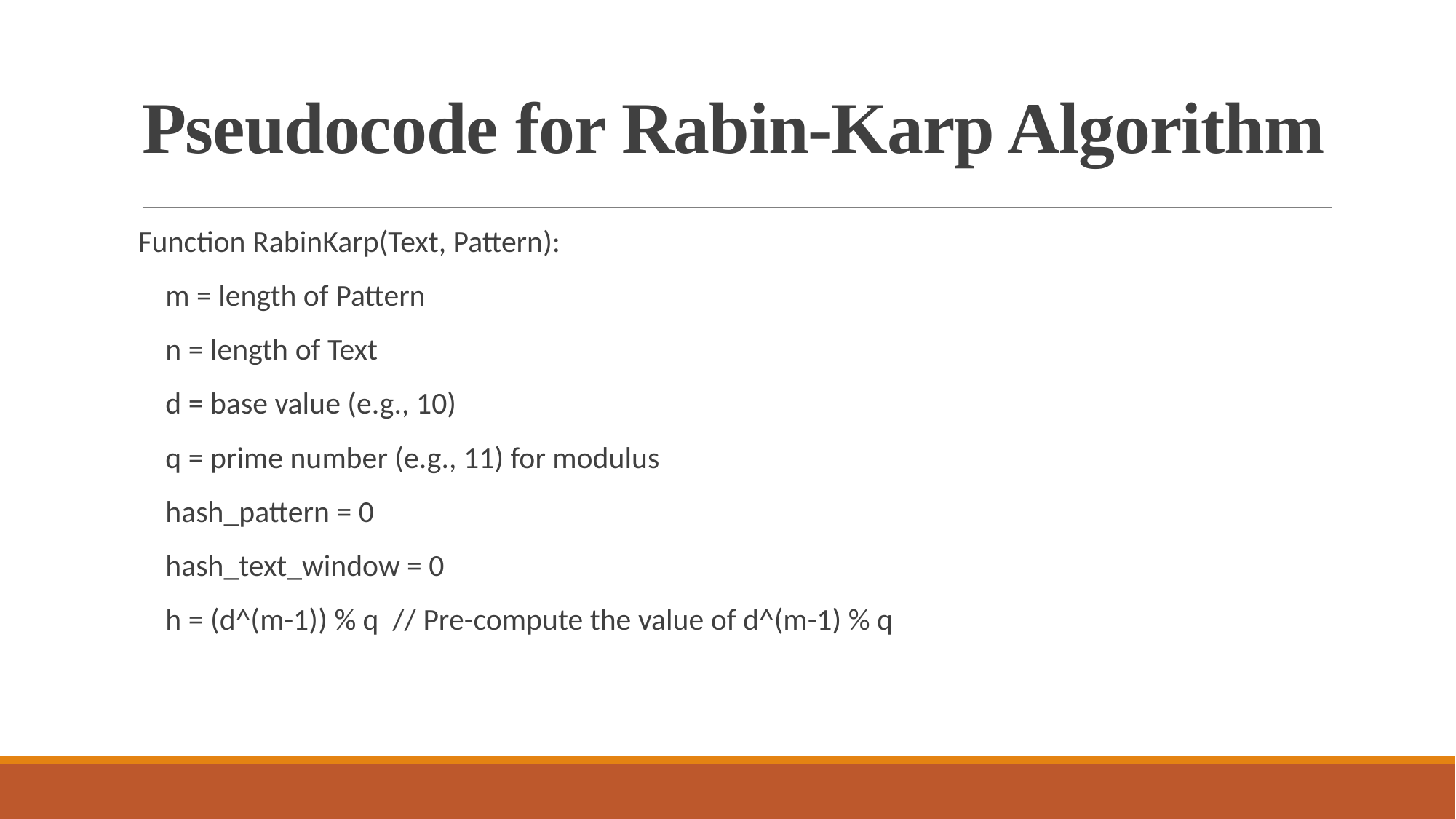

# Pseudocode for Rabin-Karp Algorithm
 Function RabinKarp(Text, Pattern):
     m = length of Pattern
     n = length of Text
     d = base value (e.g., 10)
     q = prime number (e.g., 11) for modulus
     hash_pattern = 0
     hash_text_window = 0
     h = (d^(m-1)) % q  // Pre-compute the value of d^(m-1) % q